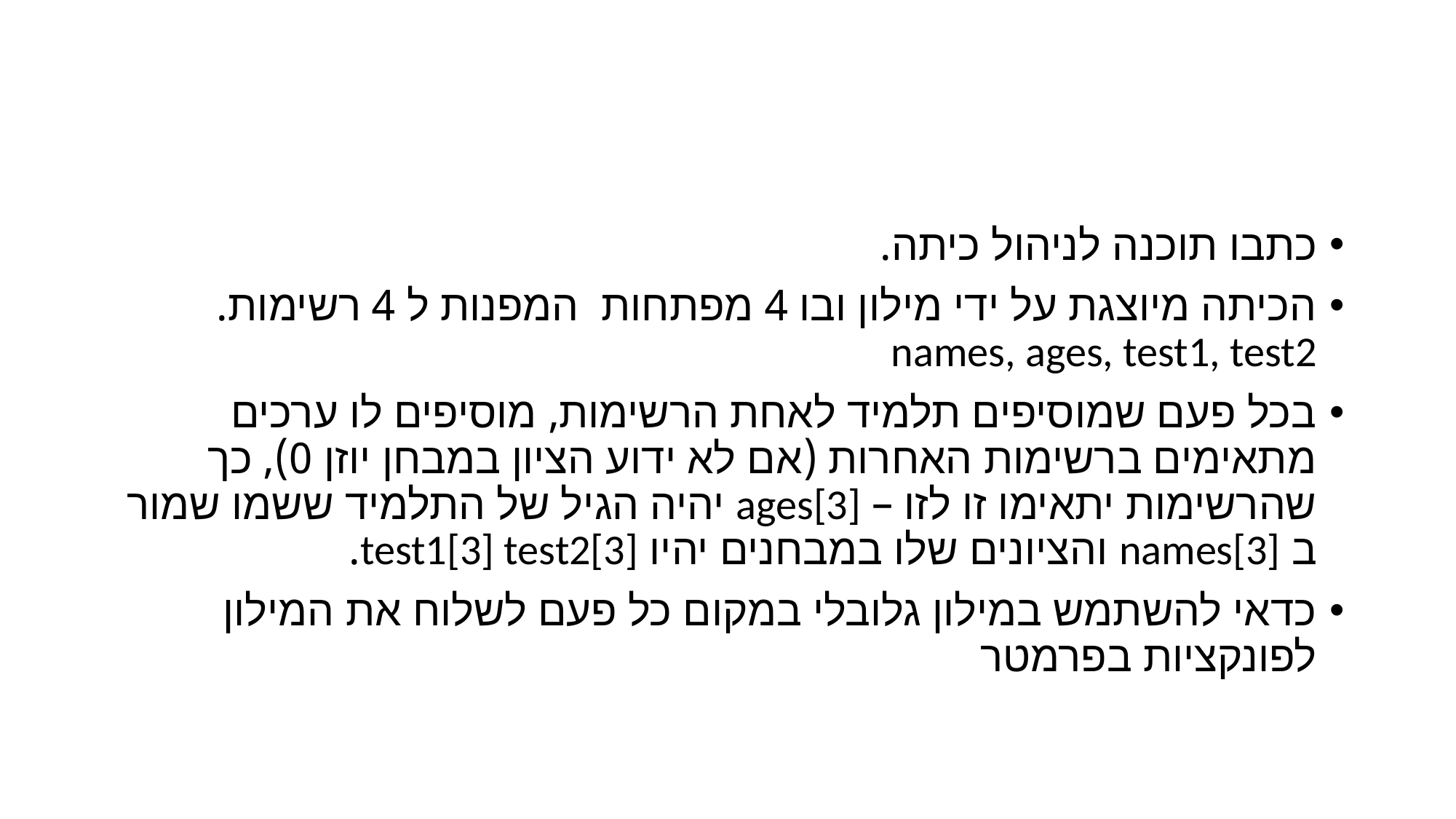

#
כתבו תוכנה לניהול כיתה.
הכיתה מיוצגת על ידי מילון ובו 4 מפתחות  המפנות ל 4 רשימות. names, ages, test1, test2
בכל פעם שמוסיפים תלמיד לאחת הרשימות, מוסיפים לו ערכים מתאימים ברשימות האחרות (אם לא ידוע הציון במבחן יוזן 0), כך שהרשימות יתאימו זו לזו – ages[3] יהיה הגיל של התלמיד ששמו שמור ב names[3] והציונים שלו במבחנים יהיו test1[3] test2[3].
כדאי להשתמש במילון גלובלי במקום כל פעם לשלוח את המילון לפונקציות בפרמטר